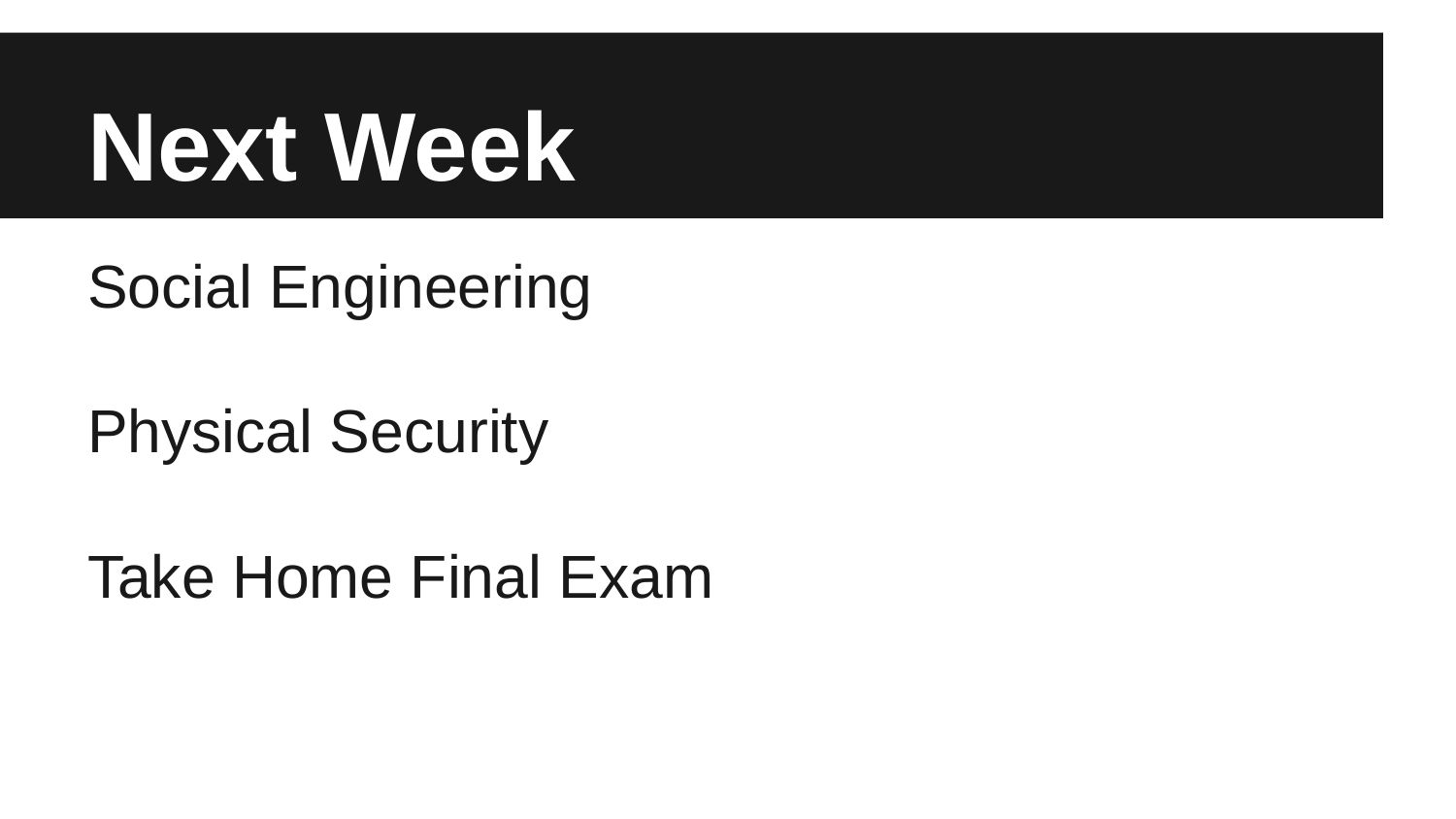

# Next Week
Social Engineering

Physical Security

Take Home Final Exam